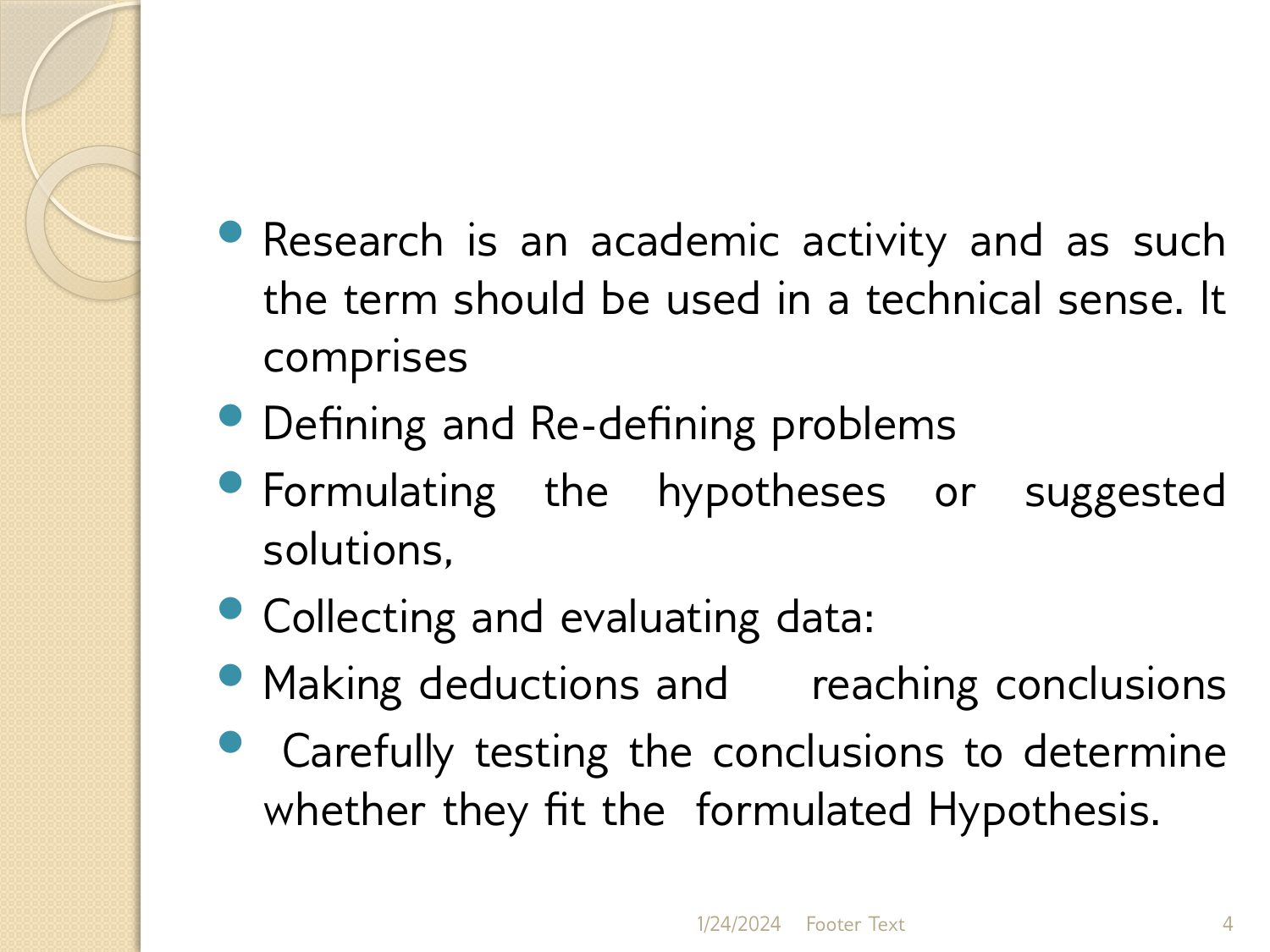

#
Research is an academic activity and as such the term should be used in a technical sense. It comprises
Defining and Re-defining problems
Formulating the hypotheses or suggested solutions,
Collecting and evaluating data:
Making deductions and	reaching conclusions
 Carefully testing the conclusions to determine whether they fit the  formulated Hypothesis.

1/24/2024
Footer Text
4